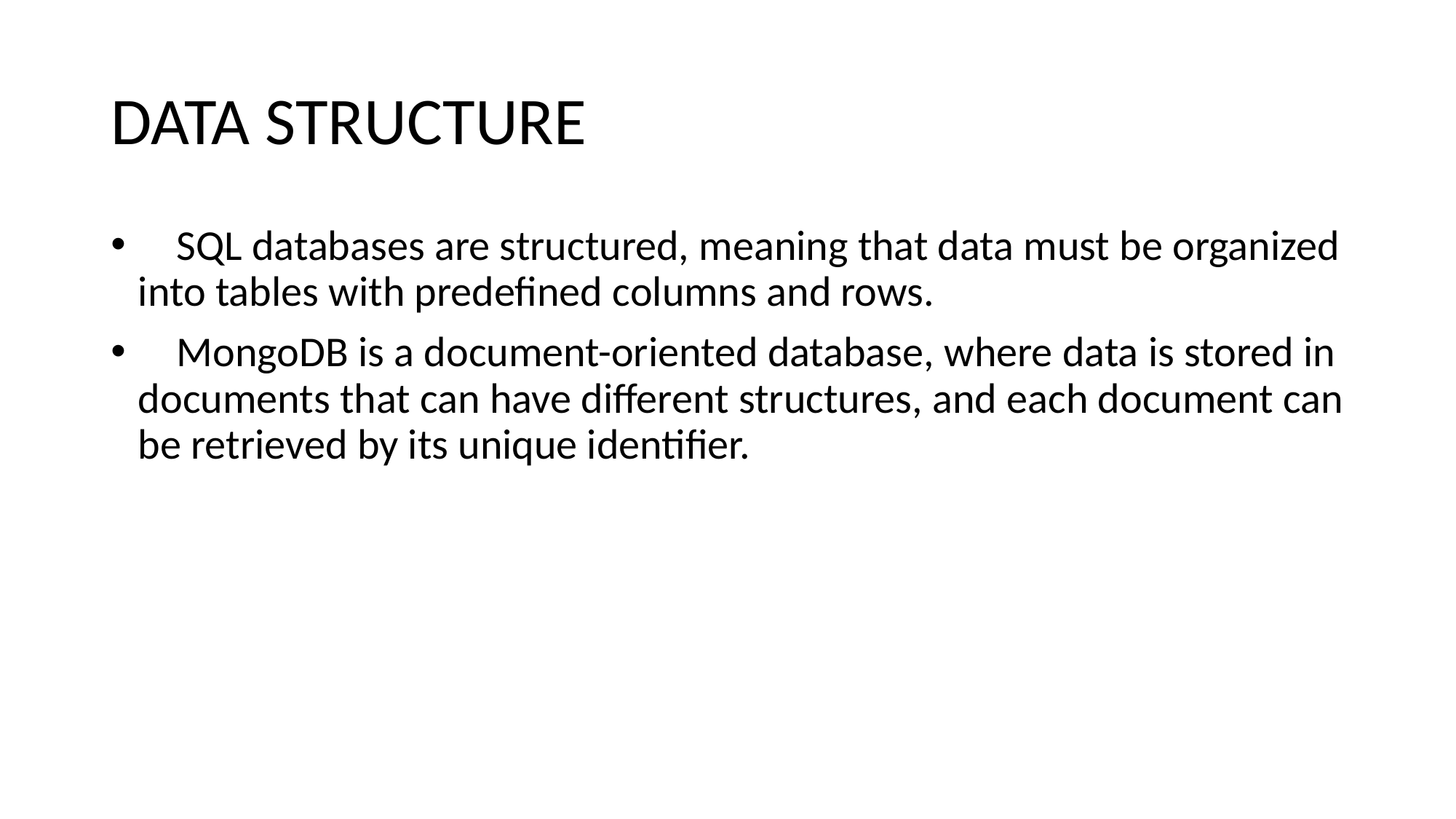

# DATA STRUCTURE
    SQL databases are structured, meaning that data must be organized into tables with predefined columns and rows.
    MongoDB is a document-oriented database, where data is stored in documents that can have different structures, and each document can be retrieved by its unique identifier.